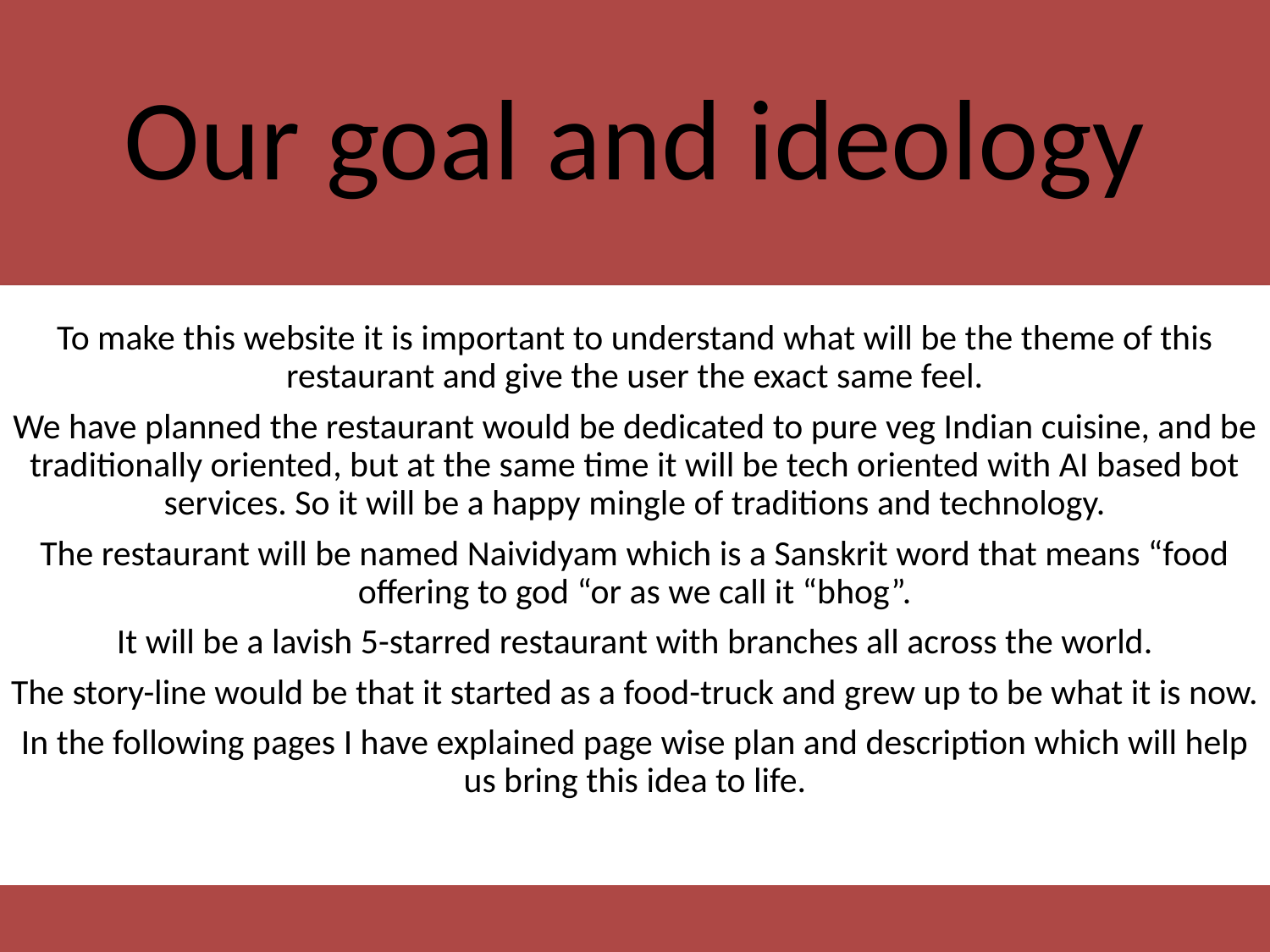

Our goal and ideology
To make this website it is important to understand what will be the theme of this restaurant and give the user the exact same feel.
We have planned the restaurant would be dedicated to pure veg Indian cuisine, and be traditionally oriented, but at the same time it will be tech oriented with AI based bot services. So it will be a happy mingle of traditions and technology.
The restaurant will be named Naividyam which is a Sanskrit word that means “food offering to god “or as we call it “bhog”.
It will be a lavish 5-starred restaurant with branches all across the world.
The story-line would be that it started as a food-truck and grew up to be what it is now.
In the following pages I have explained page wise plan and description which will help us bring this idea to life.